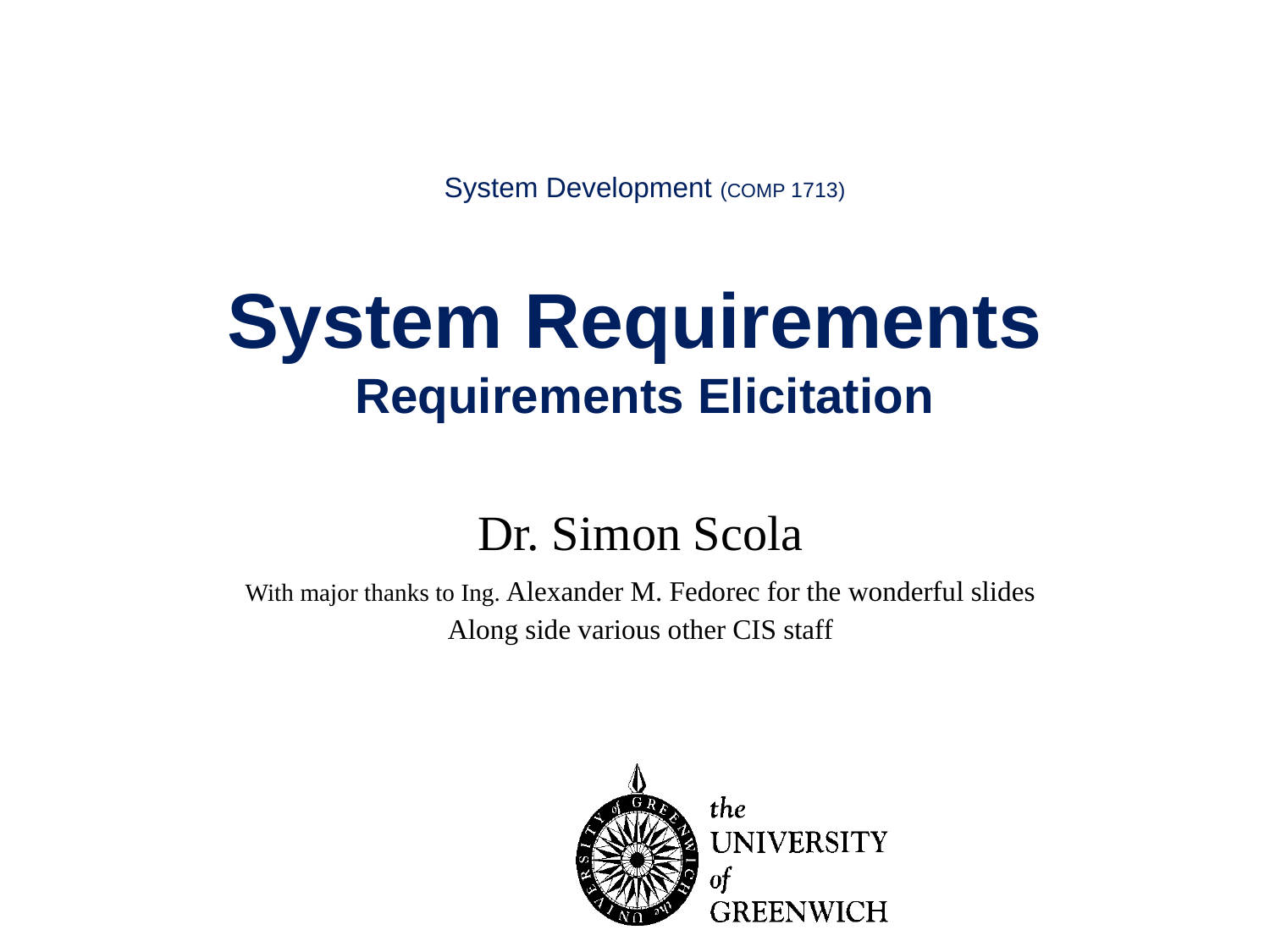

# System Development (COMP 1713) System Requirements Requirements Elicitation
Dr. Simon Scola
With major thanks to Ing. Alexander M. Fedorec for the wonderful slides
Along side various other CIS staff